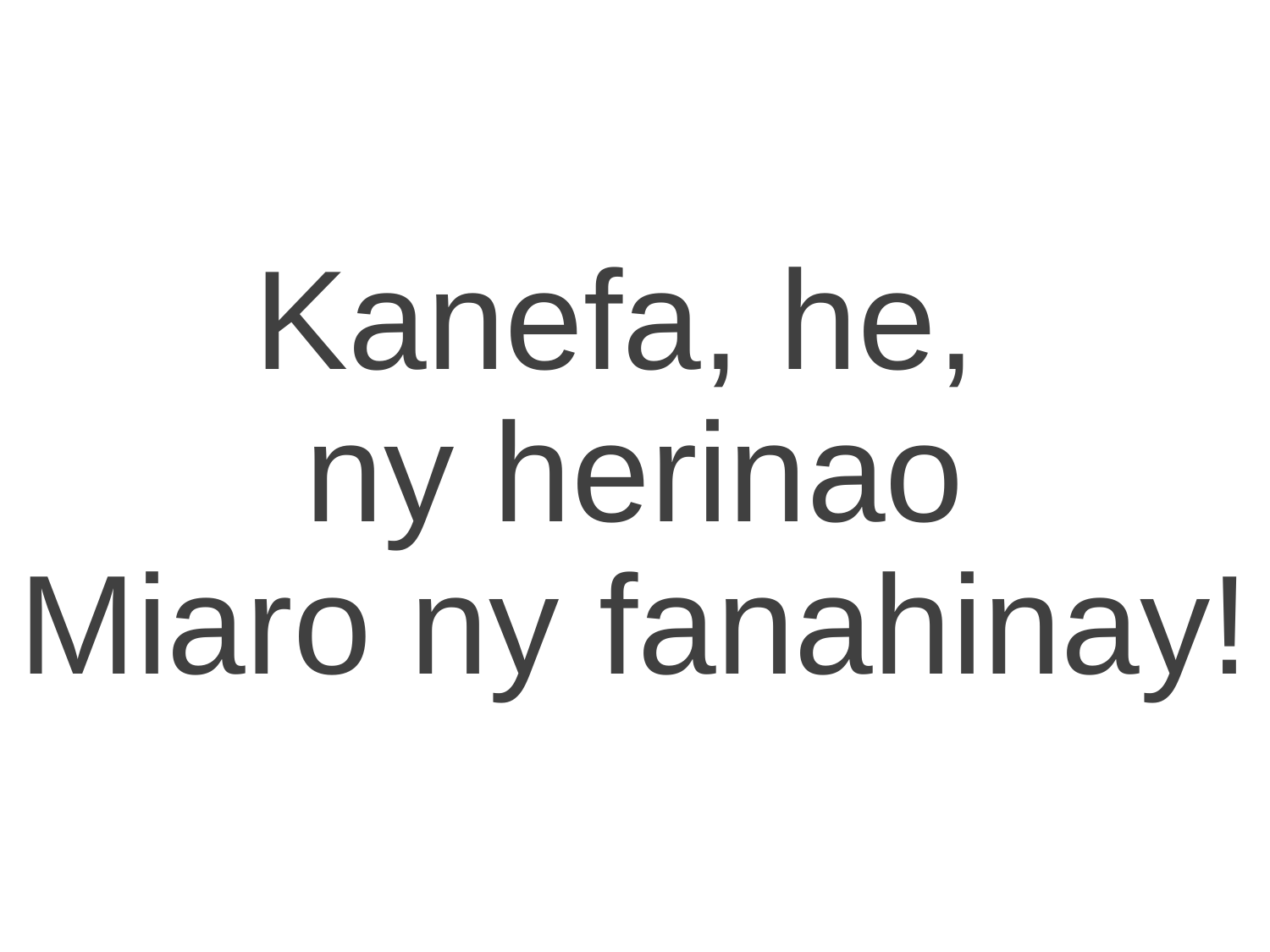

Kanefa, he,
ny herinao
Miaro ny fanahinay!